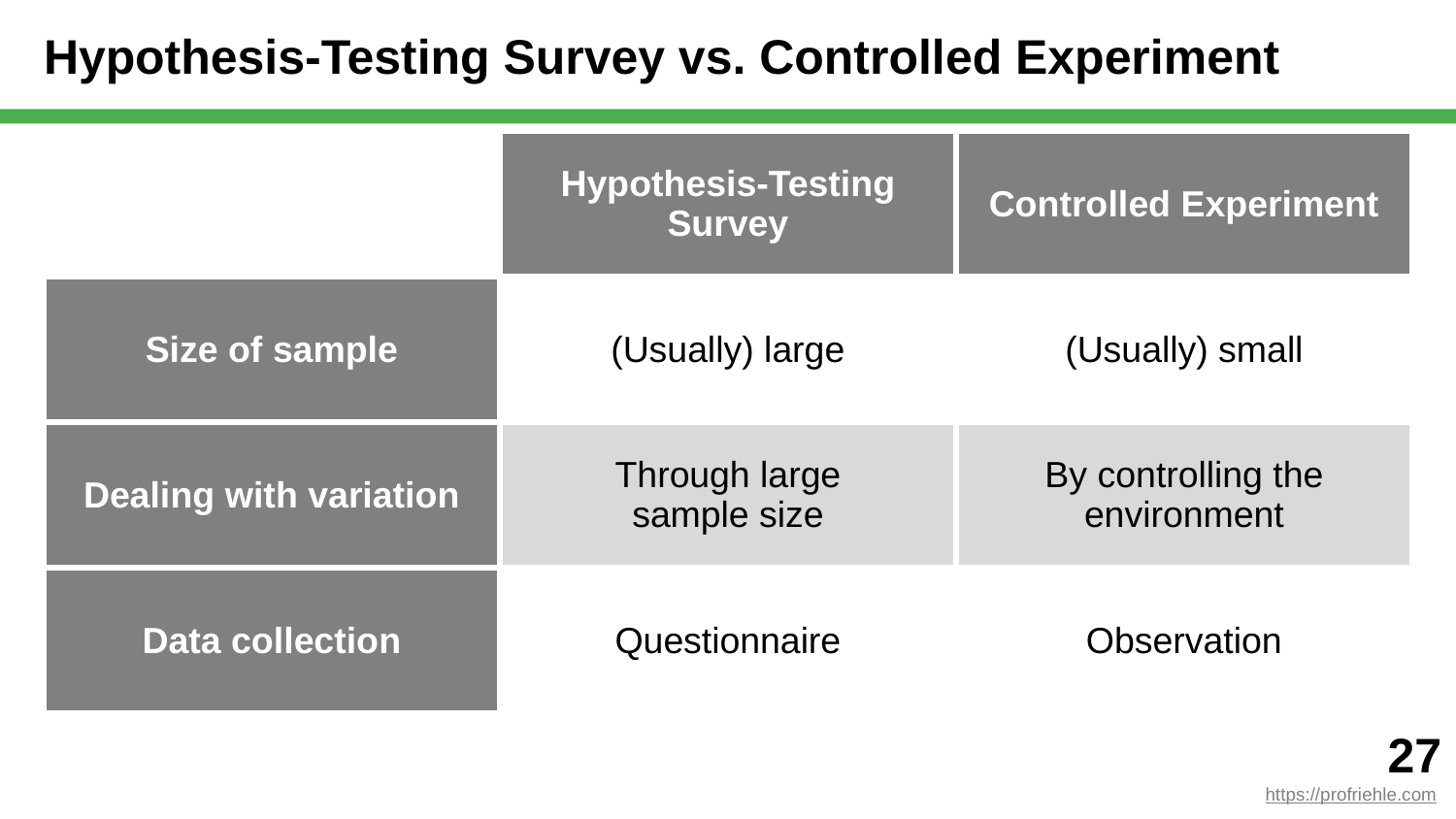

# Hypothesis-Testing Survey vs. Controlled Experiment
|  | Hypothesis-Testing Survey | Controlled Experiment |
| --- | --- | --- |
| Size of sample | (Usually) large | (Usually) small |
| Dealing with variation | Through large sample size | By controlling the environment |
| Data collection | Questionnaire | Observation |
27
https://profriehle.com